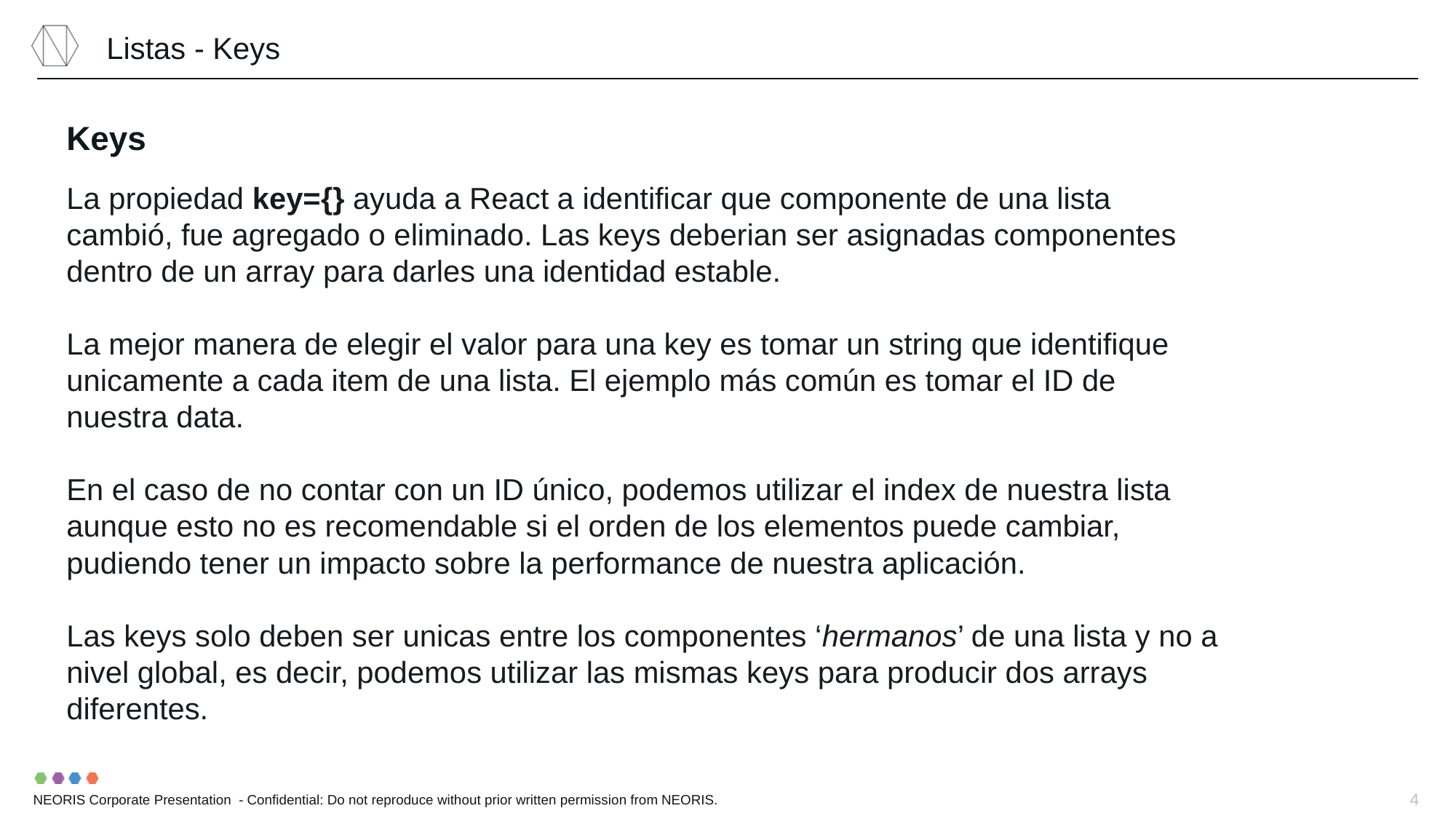

Listas - Keys

Keys
La propiedad key={} ayuda a React a identificar que componente de una lista cambió, fue agregado o eliminado. Las keys deberian ser asignadas componentes dentro de un array para darles una identidad estable.

La mejor manera de elegir el valor para una key es tomar un string que identifique unicamente a cada item de una lista. El ejemplo más común es tomar el ID de nuestra data.

En el caso de no contar con un ID único, podemos utilizar el index de nuestra lista aunque esto no es recomendable si el orden de los elementos puede cambiar, pudiendo tener un impacto sobre la performance de nuestra aplicación.

Las keys solo deben ser unicas entre los componentes ‘hermanos’ de una lista y no a nivel global, es decir, podemos utilizar las mismas keys para producir dos arrays diferentes.